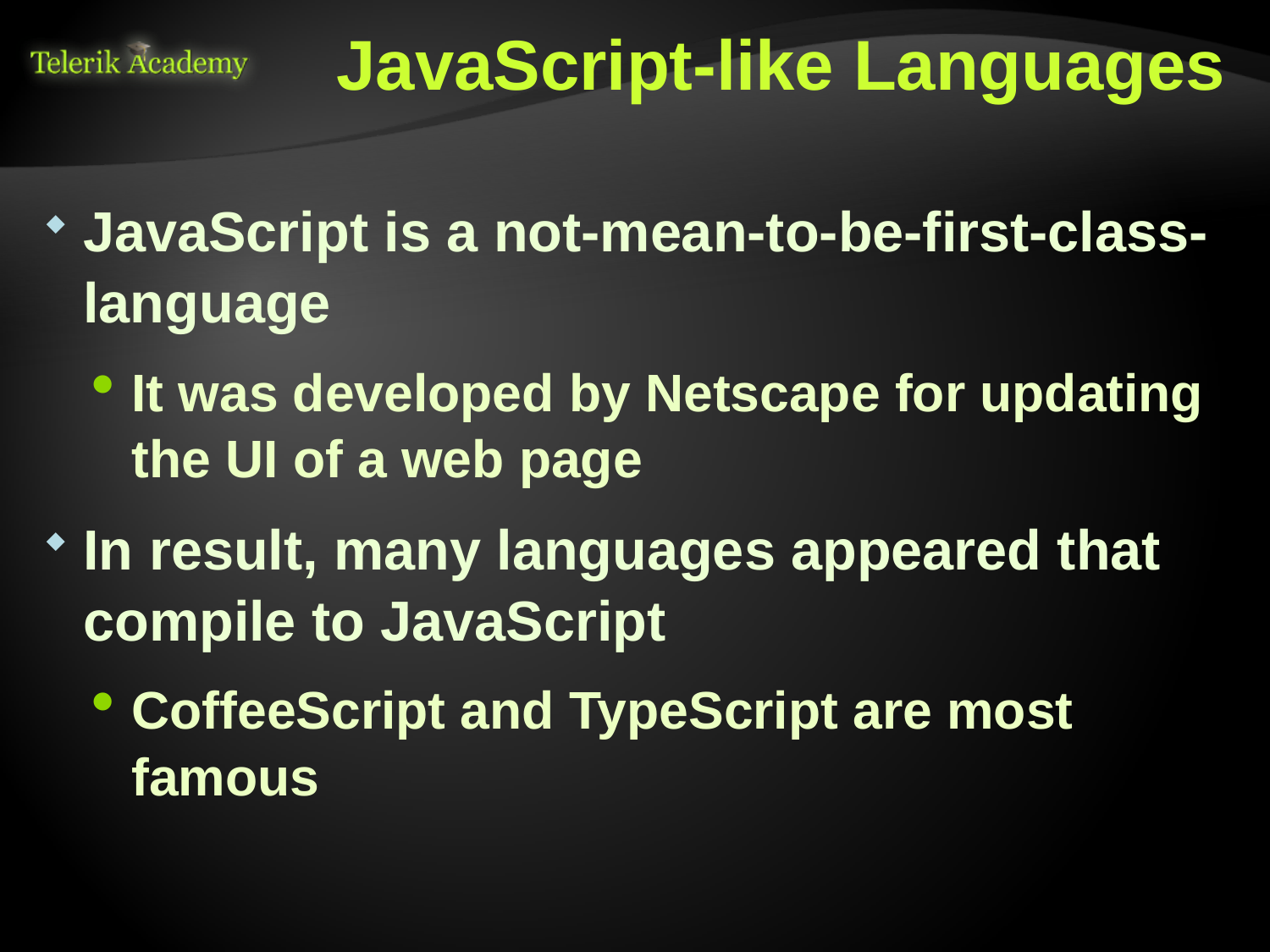

# JavaScript-like Languages
JavaScript is a not-mean-to-be-first-class-language
It was developed by Netscape for updating the UI of a web page
In result, many languages appeared that compile to JavaScript
CoffeeScript and TypeScript are most famous